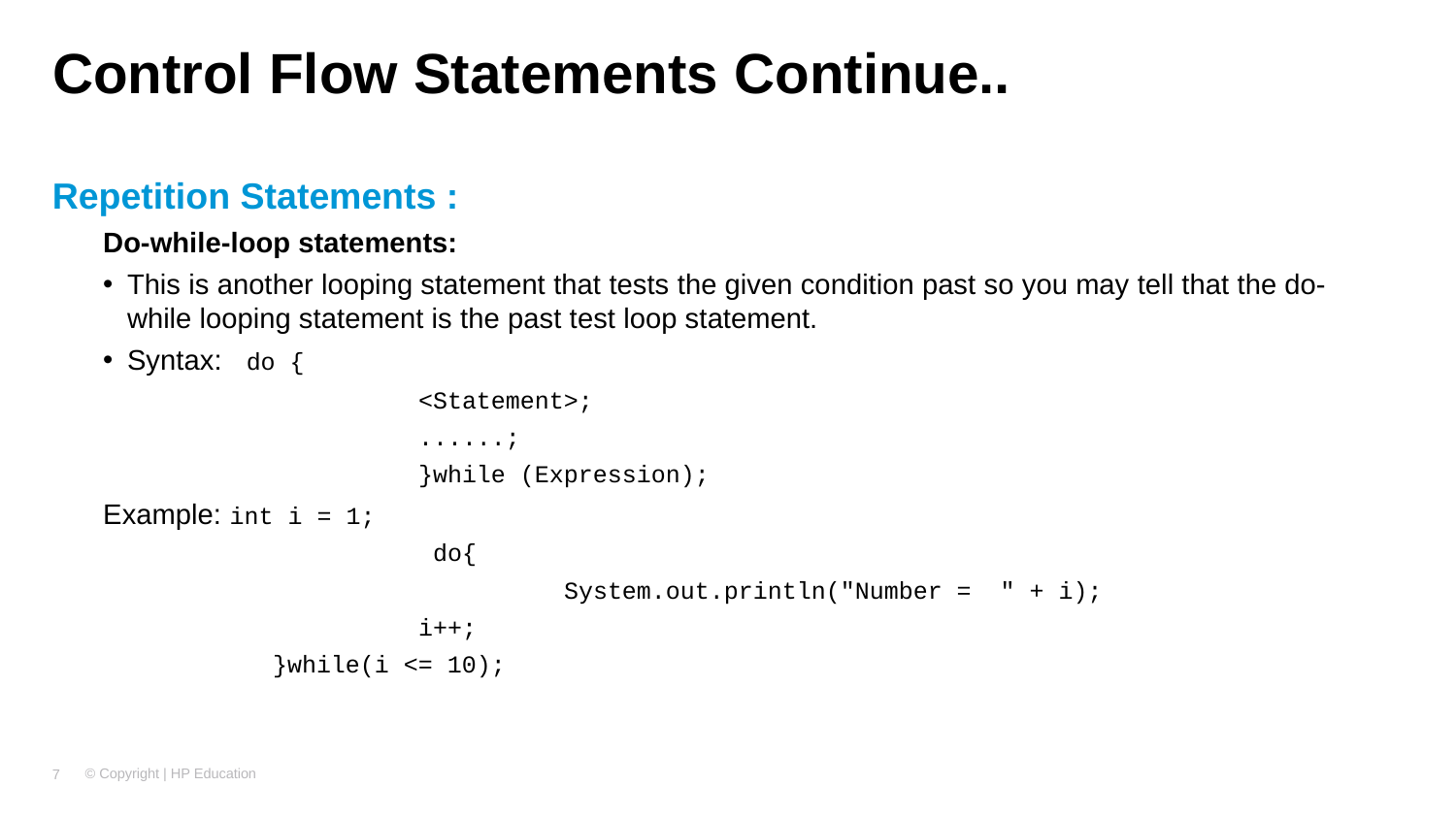

# Control Flow Statements Continue..
Repetition Statements :
Do-while-loop statements:
This is another looping statement that tests the given condition past so you may tell that the do-while looping statement is the past test loop statement.
Syntax:   do {
			<Statement>;
			......;
			}while (Expression);
Example: int i = 1;
			 do{
				System.out.println("Number =  " + i);
			i++;
		}while(i <= 10);